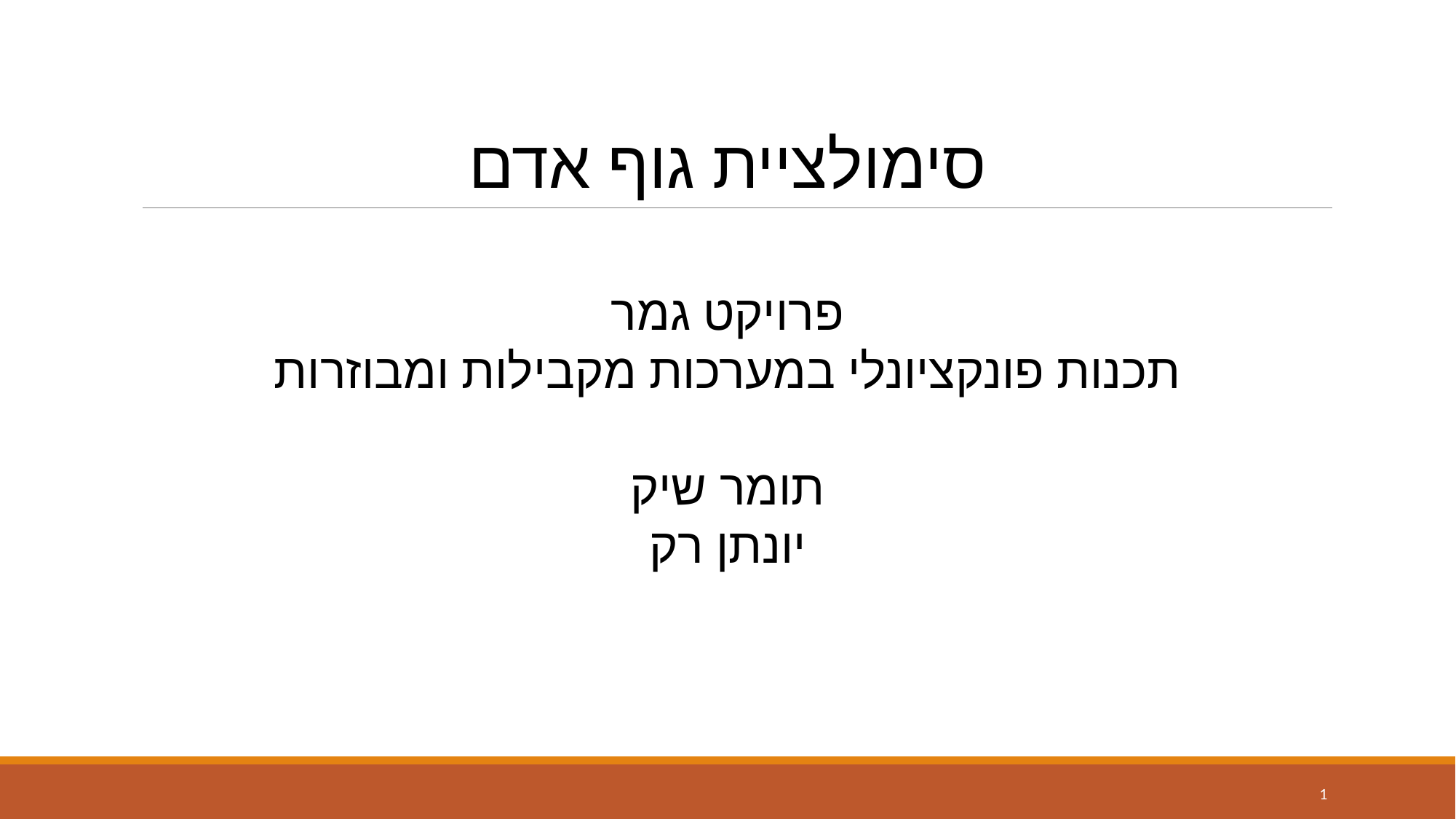

סימולציית גוף אדם

פרויקט גמר
תכנות פונקציונלי במערכות מקבילות ומבוזרות

תומר שיק
יונתן רק
1